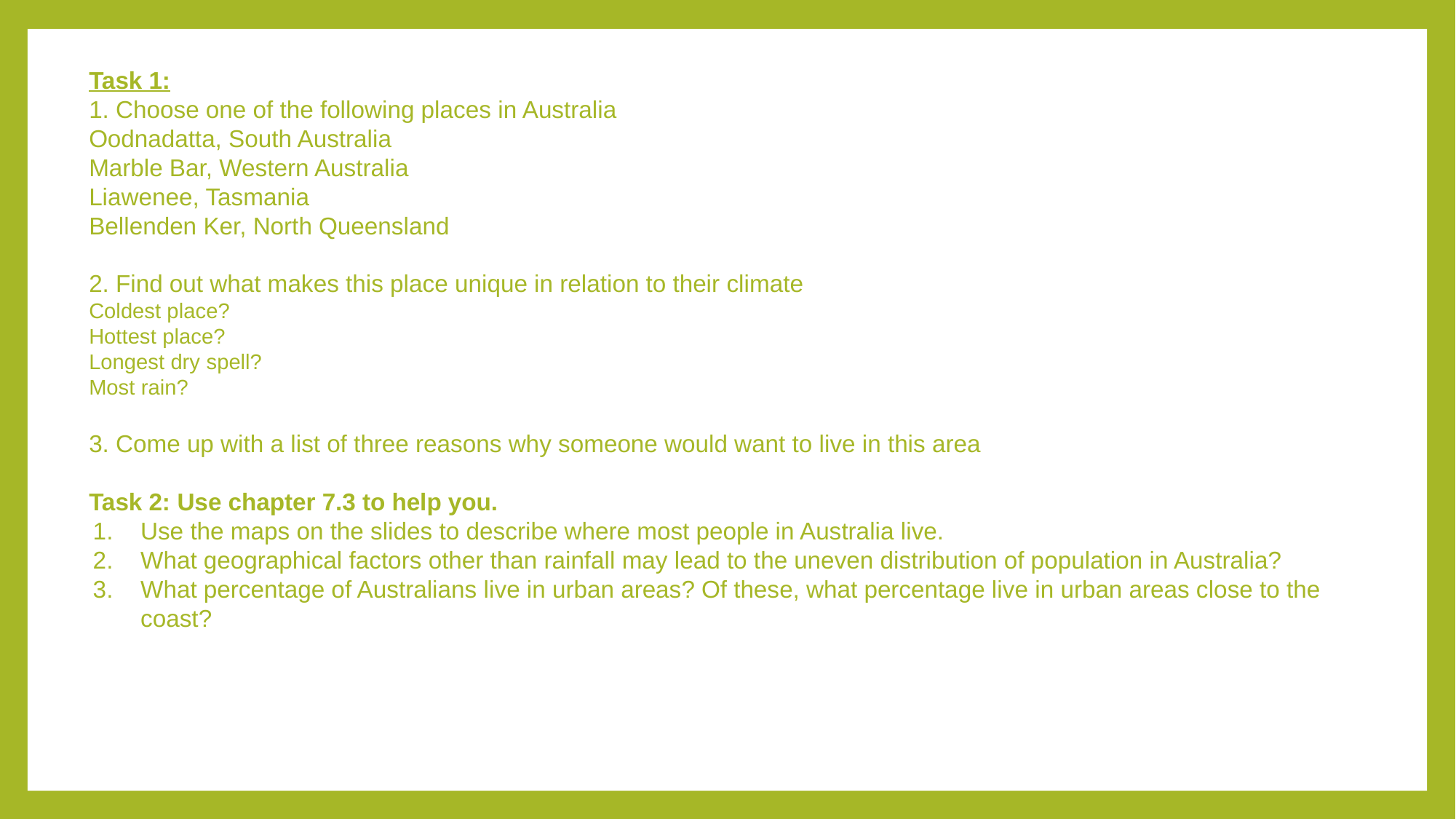

Task 1:
1. Choose one of the following places in Australia
Oodnadatta, South Australia
Marble Bar, Western Australia
Liawenee, Tasmania
Bellenden Ker, North Queensland

2. Find out what makes this place unique in relation to their climate
Coldest place?
Hottest place?
Longest dry spell?
Most rain?

3. Come up with a list of three reasons why someone would want to live in this area

Task 2: Use chapter 7.3 to help you.
Use the maps on the slides to describe where most people in Australia live.
What geographical factors other than rainfall may lead to the uneven distribution of population in Australia?
What percentage of Australians live in urban areas? Of these, what percentage live in urban areas close to the coast?